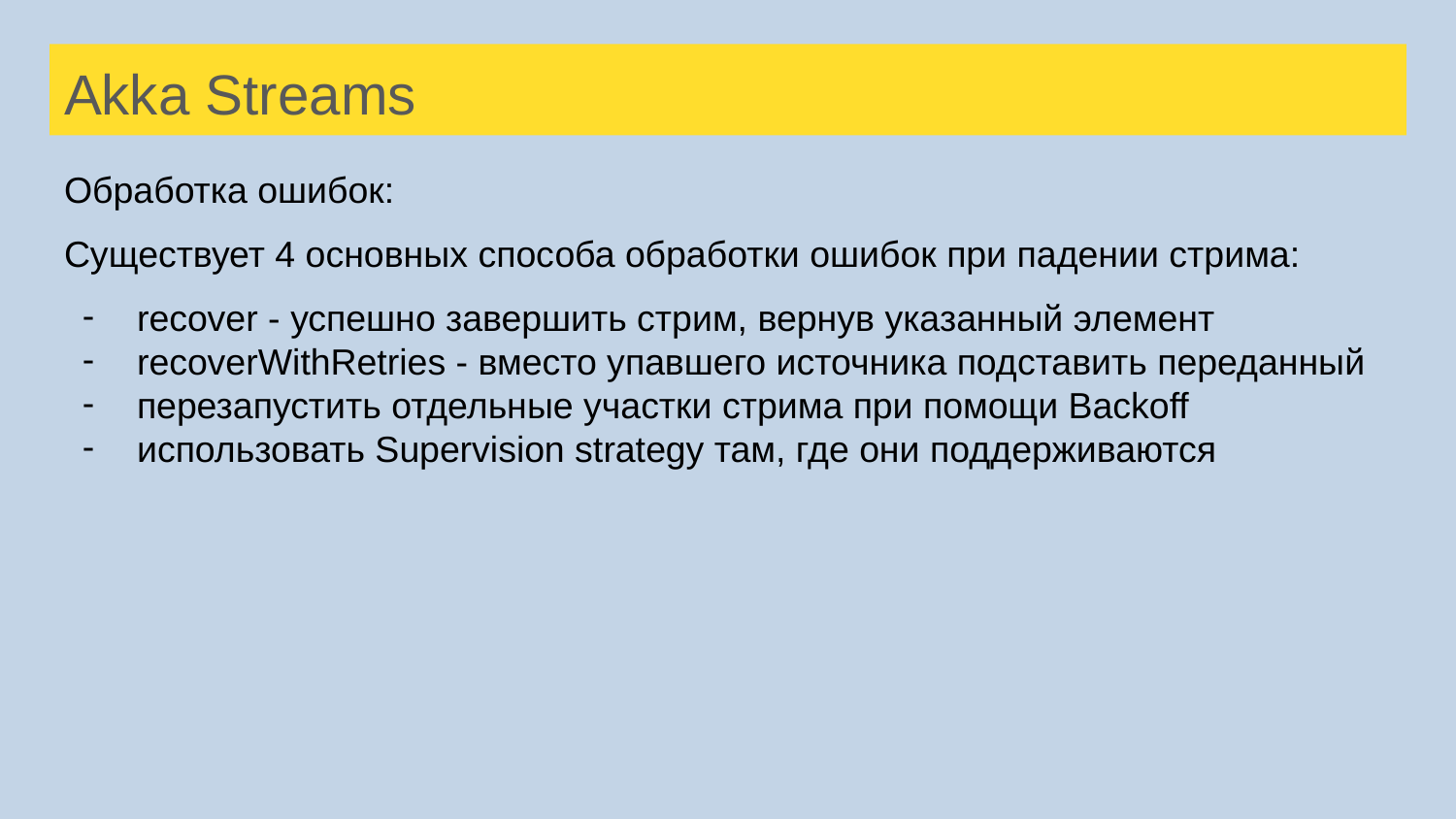

# Akka Streams
Обработка ошибок:
Существует 4 основных способа обработки ошибок при падении стрима:
recover - успешно завершить стрим, вернув указанный элемент
recoverWithRetries - вместо упавшего источника подставить переданный
перезапустить отдельные участки стрима при помощи Backoff
использовать Supervision strategy там, где они поддерживаются